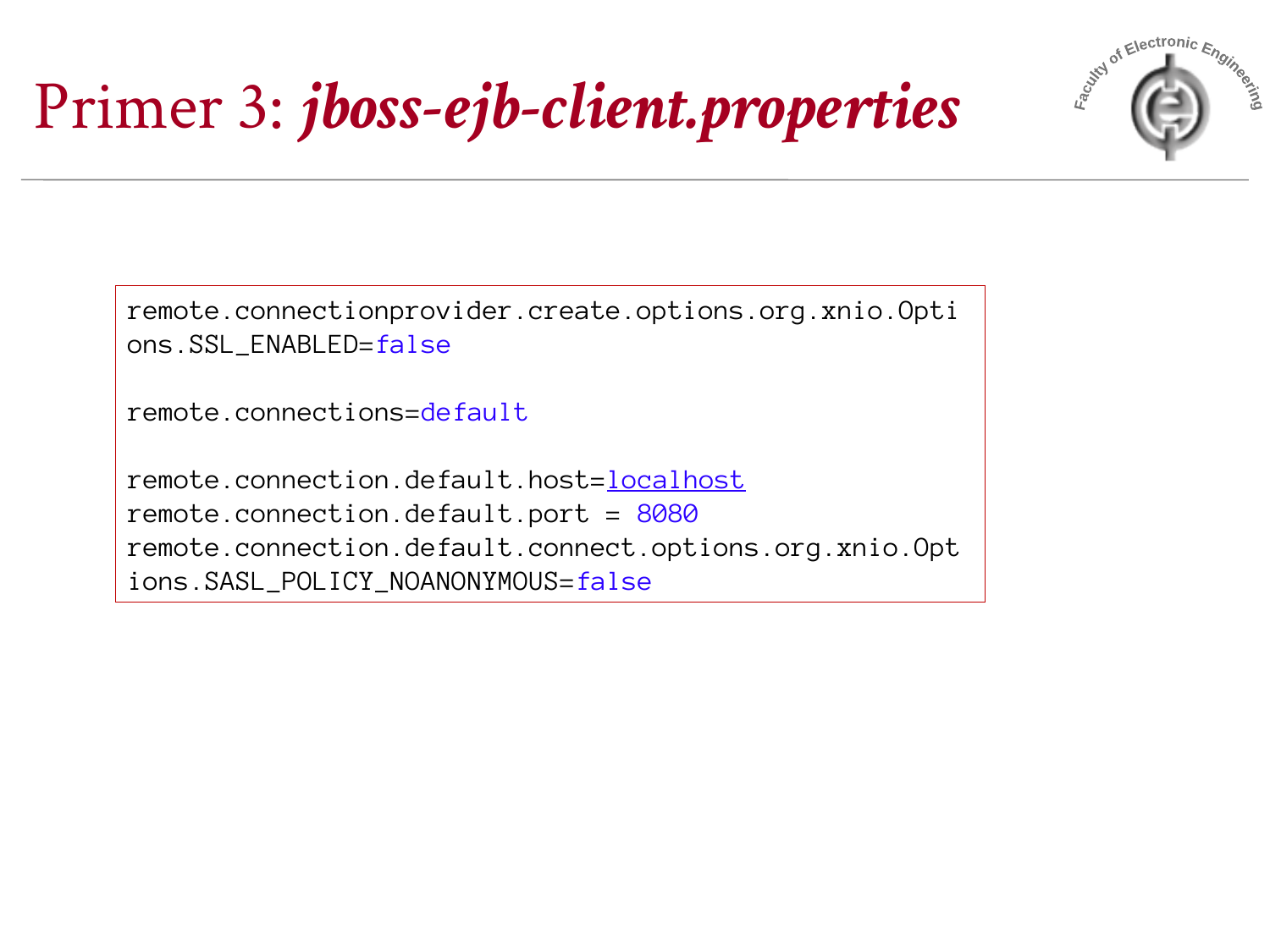

# Primer 3: jboss-ejb-client.properties
remote.connectionprovider.create.options.org.xnio.Options.SSL_ENABLED=false

remote.connections=default

remote.connection.default.host=localhost
remote.connection.default.port = 8080
remote.connection.default.connect.options.org.xnio.Options.SASL_POLICY_NOANONYMOUS=false
Doc. dr Valentina Nejkovic                              Informacioni sistemi